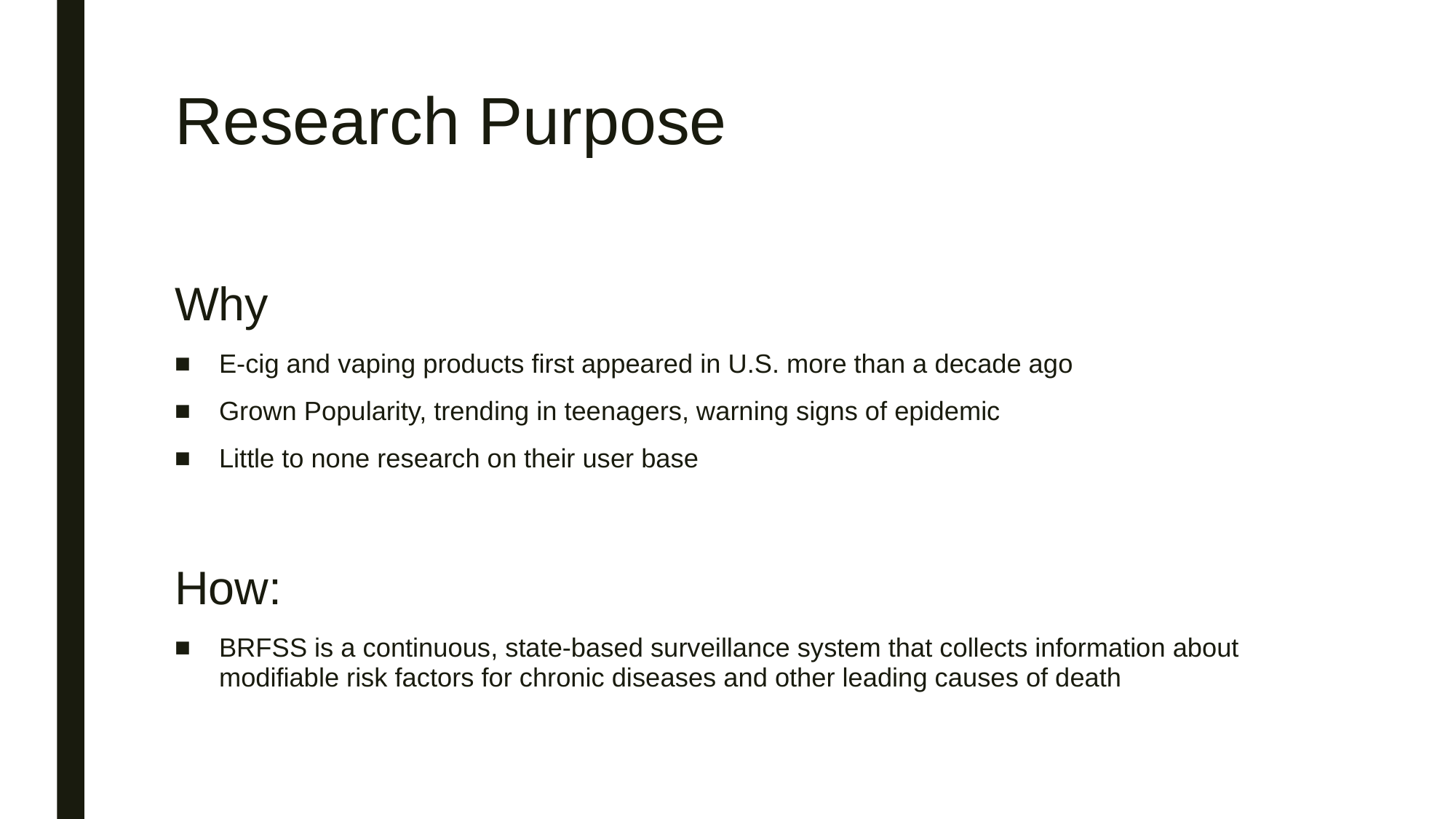

# Research Purpose
Why
E-cig and vaping products first appeared in U.S. more than a decade ago
Grown Popularity, trending in teenagers, warning signs of epidemic
Little to none research on their user base

How:
BRFSS is a continuous, state-based surveillance system that collects information about modifiable risk factors for chronic diseases and other leading causes of death